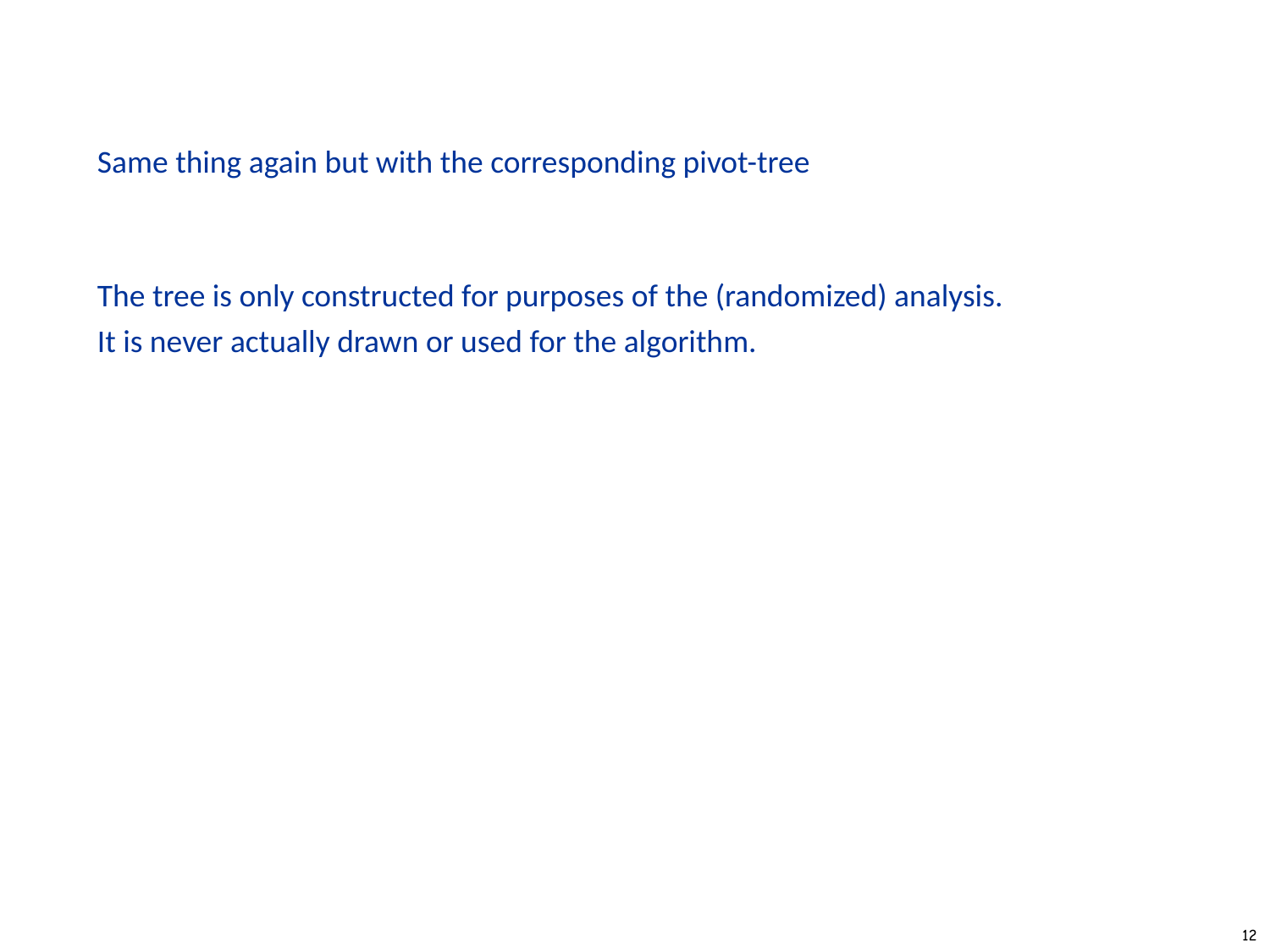

Same thing again but with the corresponding pivot-tree

The tree is only constructed for purposes of the (randomized) analysis.
It is never actually drawn or used for the algorithm.
12